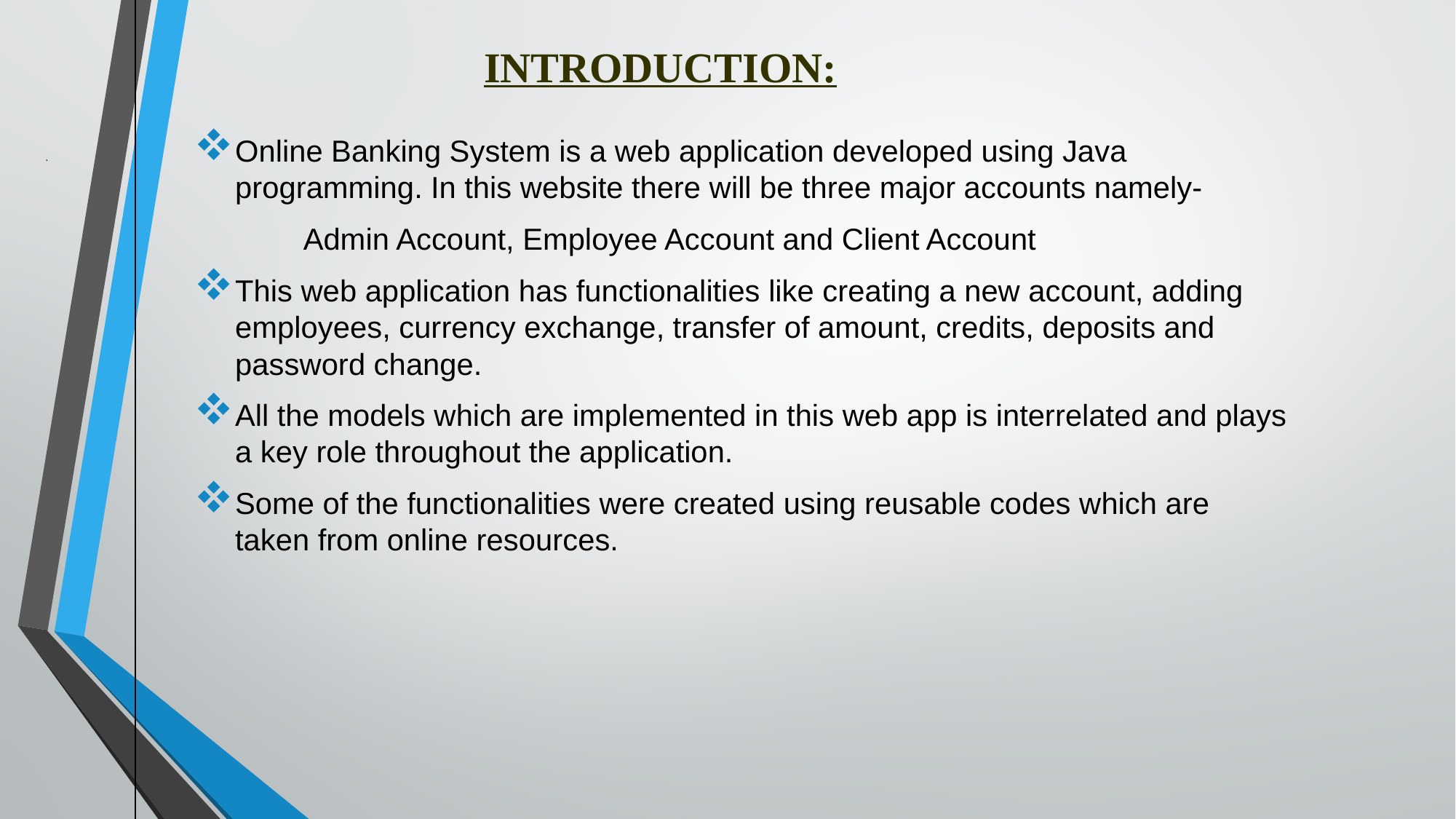

# Introduction:
Online Banking System is a web application developed using Java programming. In this website there will be three major accounts namely-
	Admin Account, Employee Account and Client Account
This web application has functionalities like creating a new account, adding employees, currency exchange, transfer of amount, credits, deposits and password change.
All the models which are implemented in this web app is interrelated and plays a key role throughout the application.
Some of the functionalities were created using reusable codes which are taken from online resources.